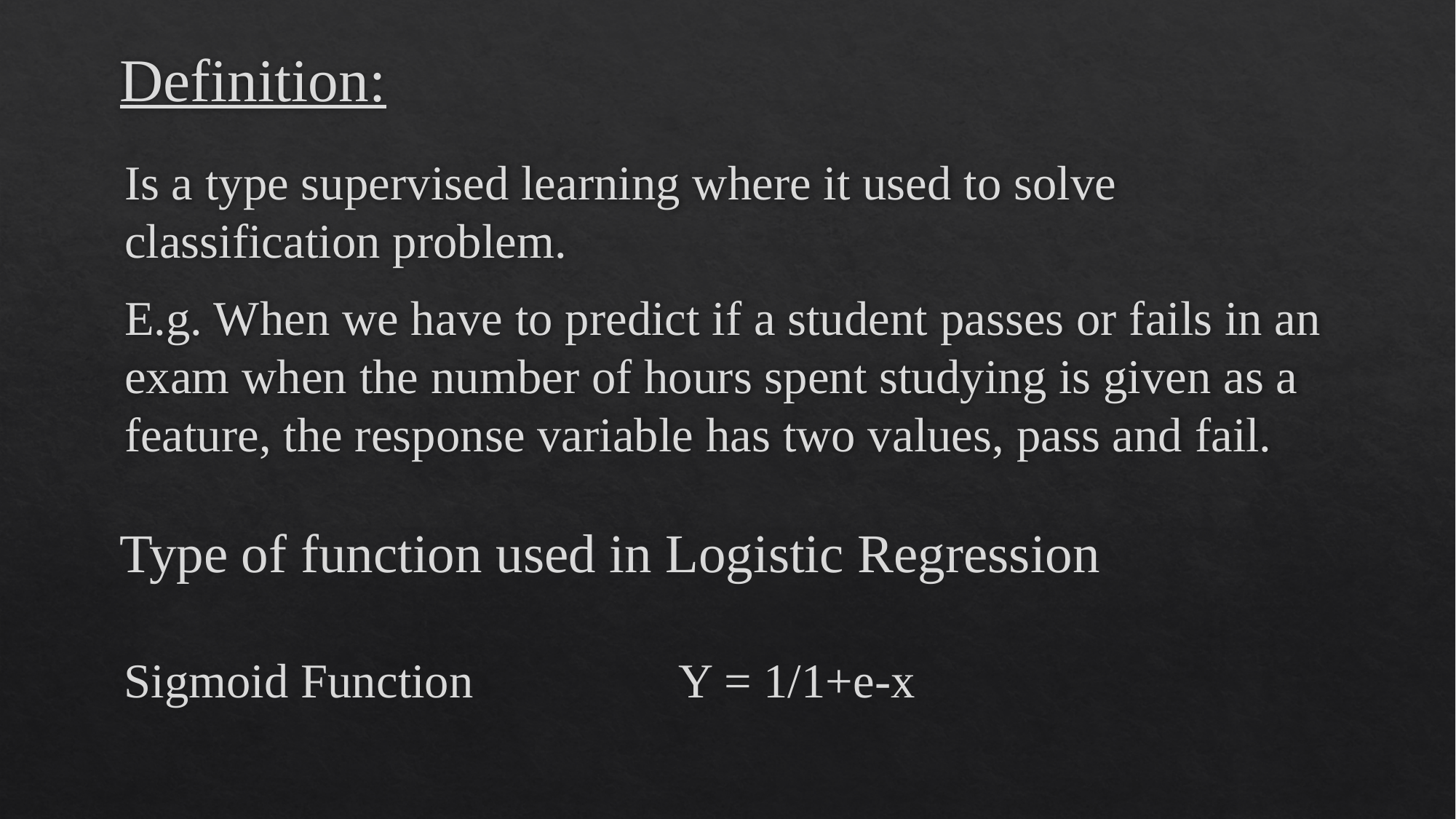

# Definition:
Is a type supervised learning where it used to solve classification problem.
E.g. When we have to predict if a student passes or fails in an exam when the number of hours spent studying is given as a feature, the response variable has two values, pass and fail.
Type of function used in Logistic Regression
Sigmoid Function                 Y = 1/1+e-x